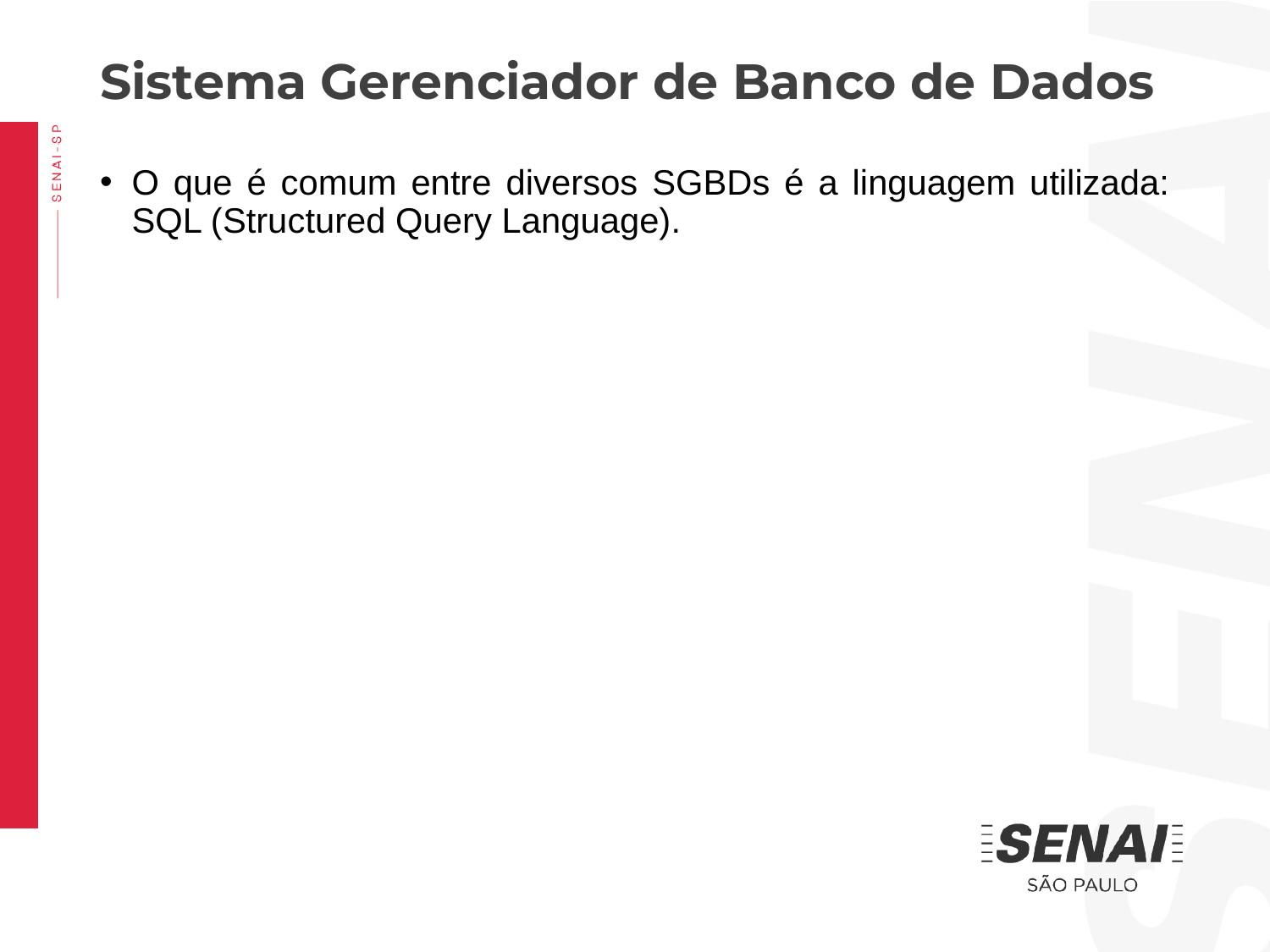

Sistema Gerenciador de Banco de Dados

O que é comum entre diversos SGBDs é a linguagem utilizada: SQL (Structured Query Language).